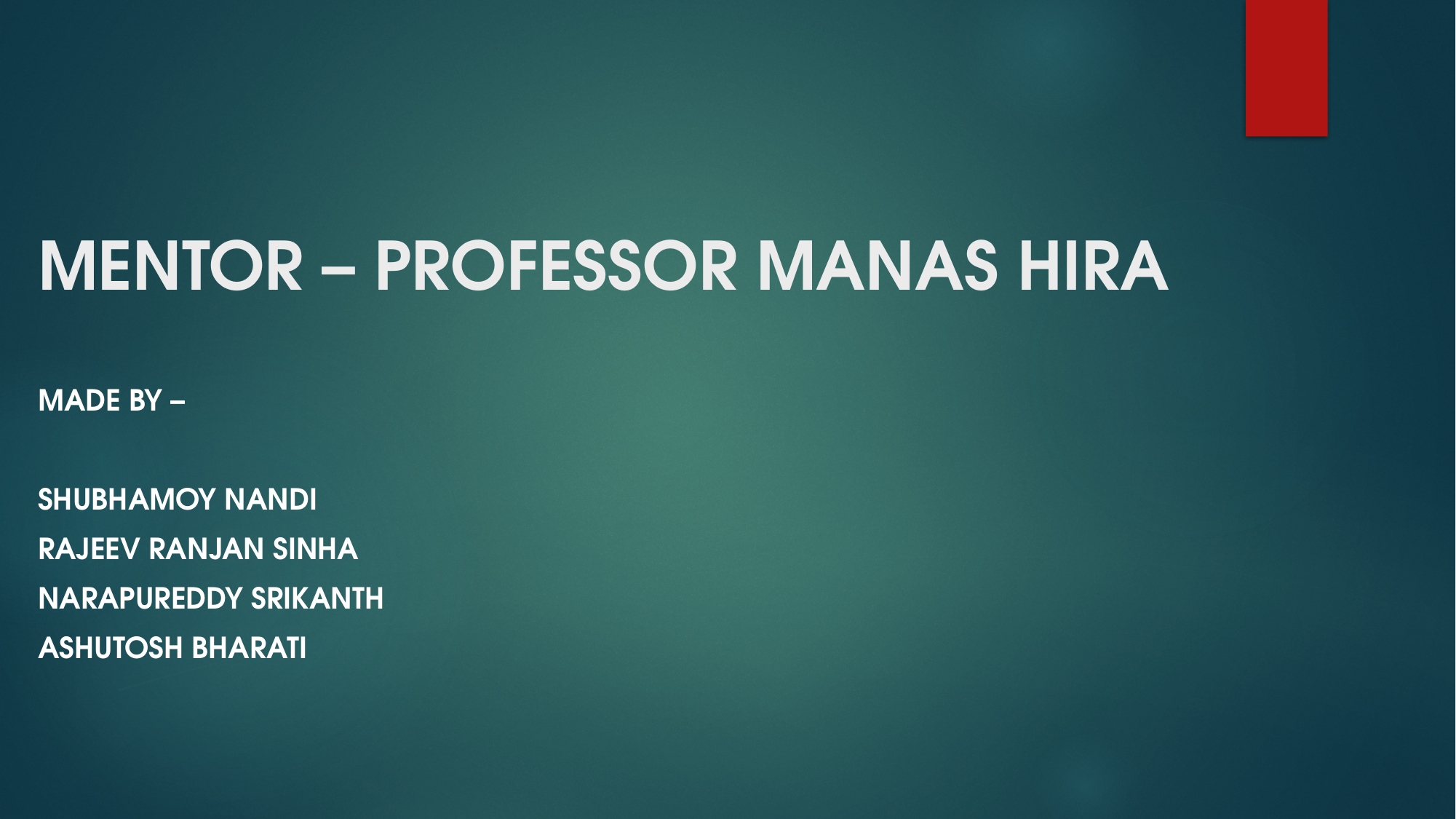

# MENTOR – PROFESSOR MANAS HIRA
Made by –

Shubhamoy Nandi
Rajeev Ranjan Sinha
Narapureddy Srikanth
Ashutosh bharati